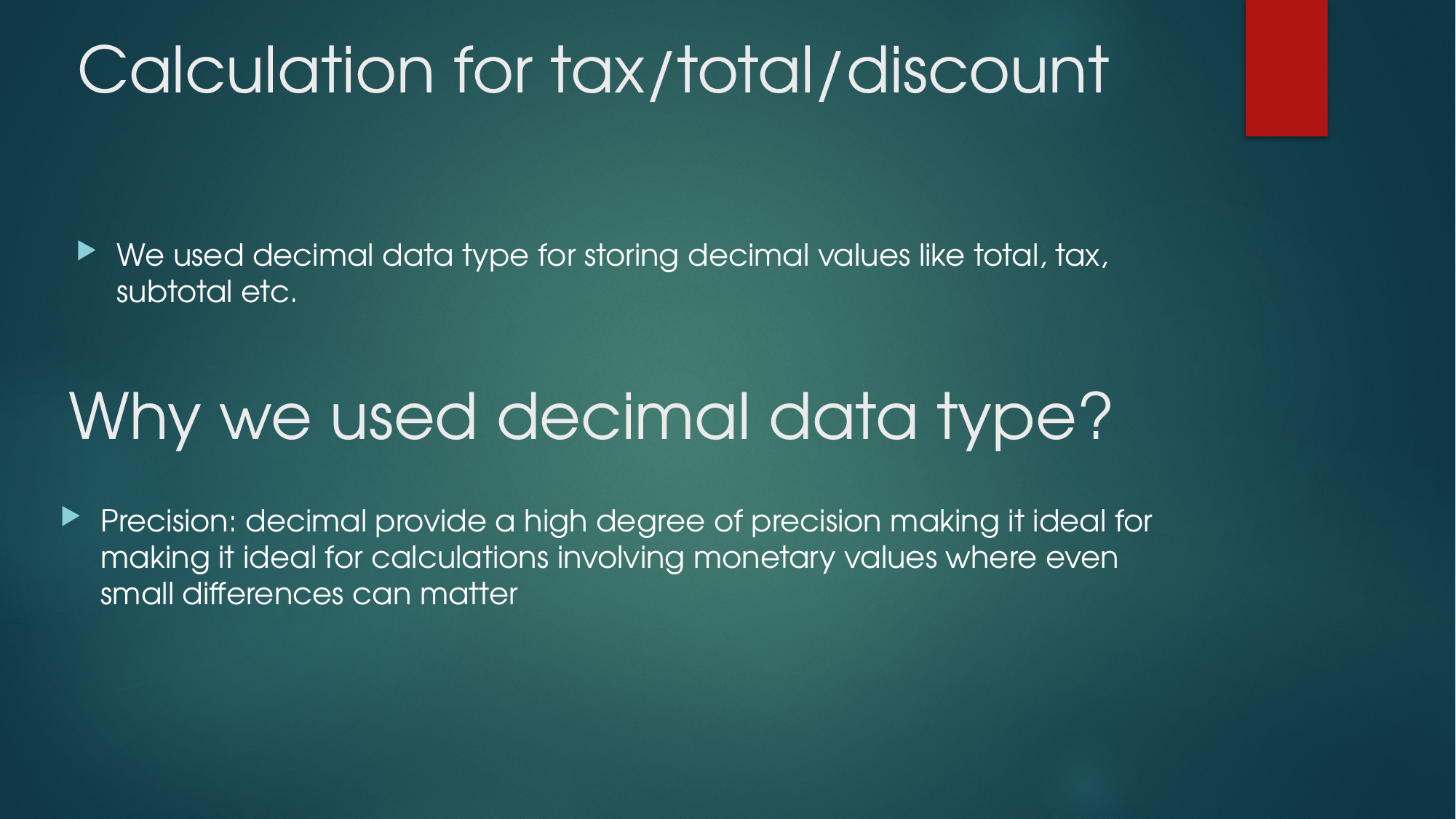

# Calculation for tax/total/discount
We used decimal data type for storing decimal values like total, tax, subtotal etc.

Why we used decimal data type?
Precision: decimal provide a high degree of precision making it ideal for making it ideal for calculations involving monetary values where even small differences can matter